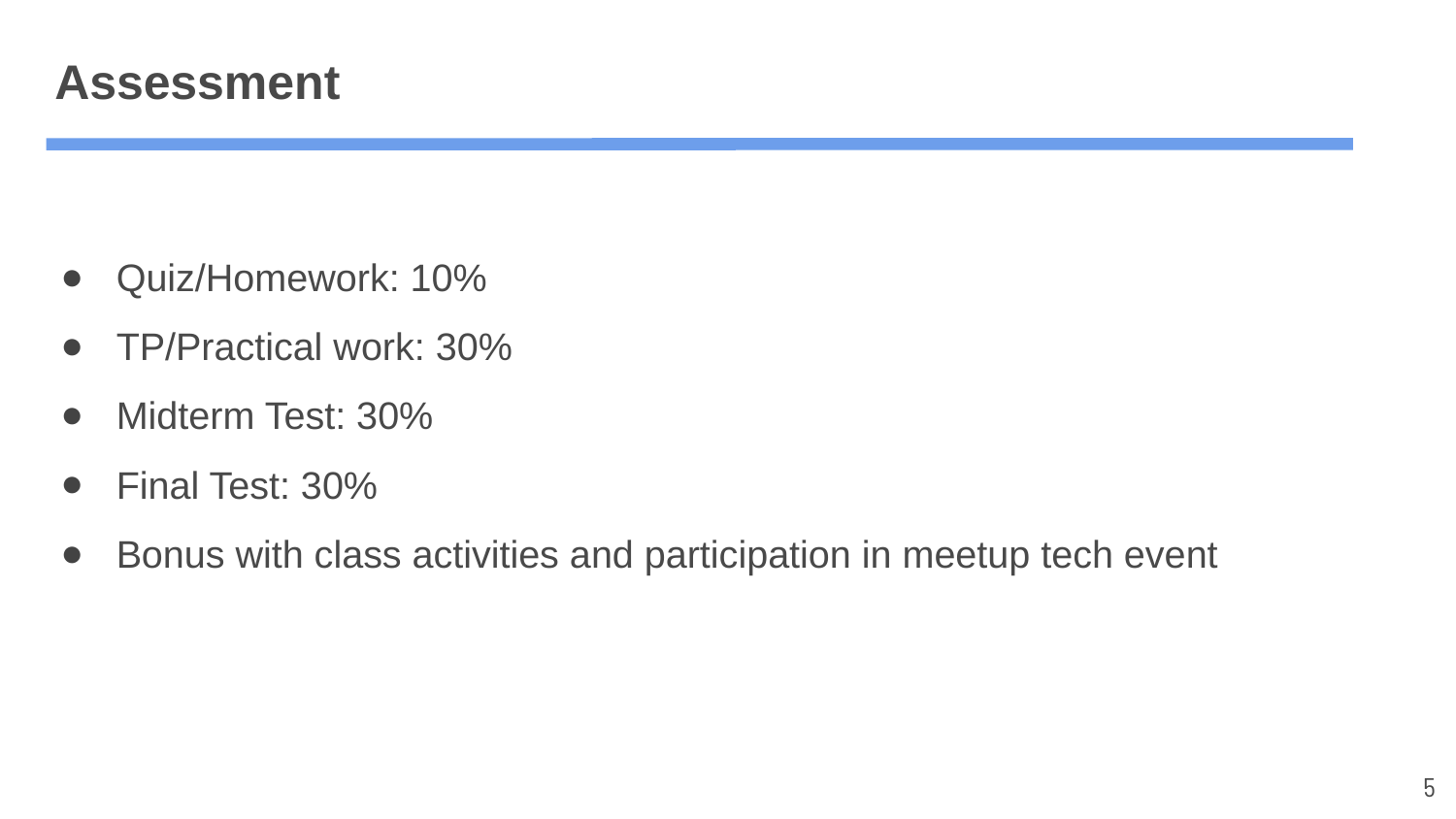

Assessment

Quiz/Homework: 10%
TP/Practical work: 30%
Midterm Test: 30%
Final Test: 30%
Bonus with class activities and participation in meetup tech event

5